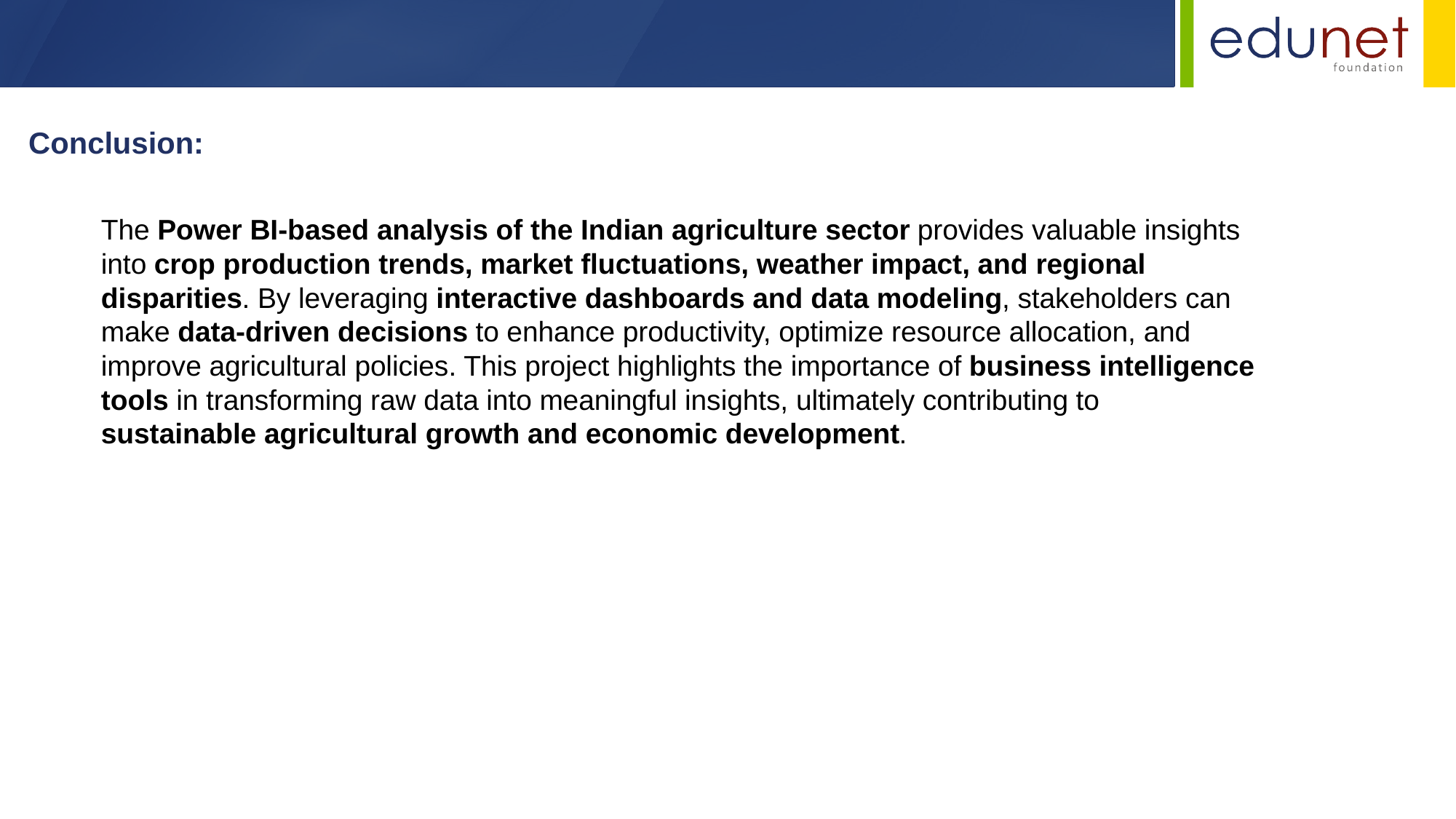

Conclusion:
The Power BI-based analysis of the Indian agriculture sector provides valuable insights into crop production trends, market fluctuations, weather impact, and regional disparities. By leveraging interactive dashboards and data modeling, stakeholders can make data-driven decisions to enhance productivity, optimize resource allocation, and improve agricultural policies. This project highlights the importance of business intelligence tools in transforming raw data into meaningful insights, ultimately contributing to sustainable agricultural growth and economic development.